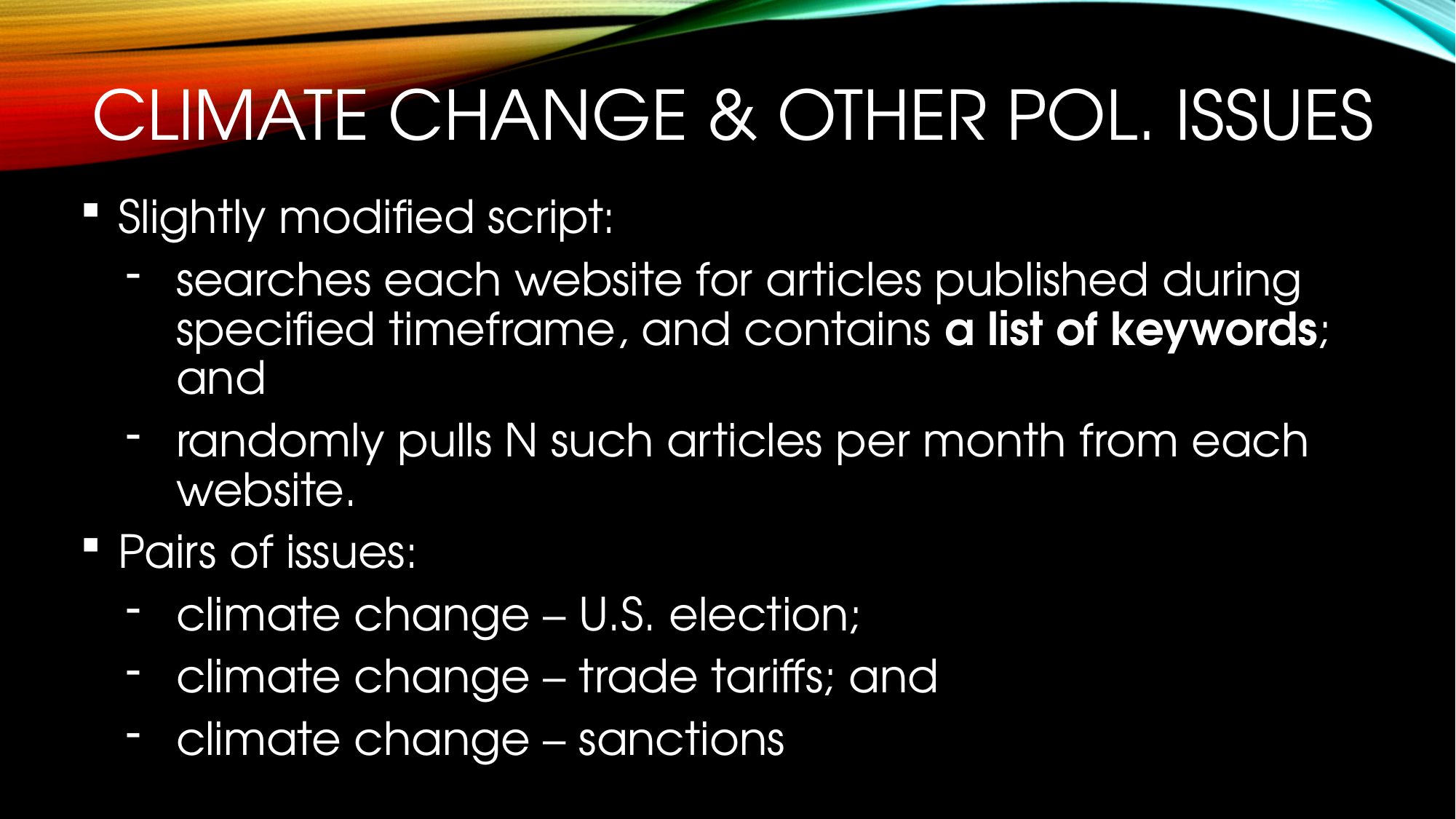

# CLIMATE CHANGE & other pol. issues
 Slightly modified script:
searches each website for articles published during specified timeframe, and contains a list of keywords; and
randomly pulls N such articles per month from each website.
 Pairs of issues:
climate change – U.S. election;
climate change – trade tariffs; and
climate change – sanctions